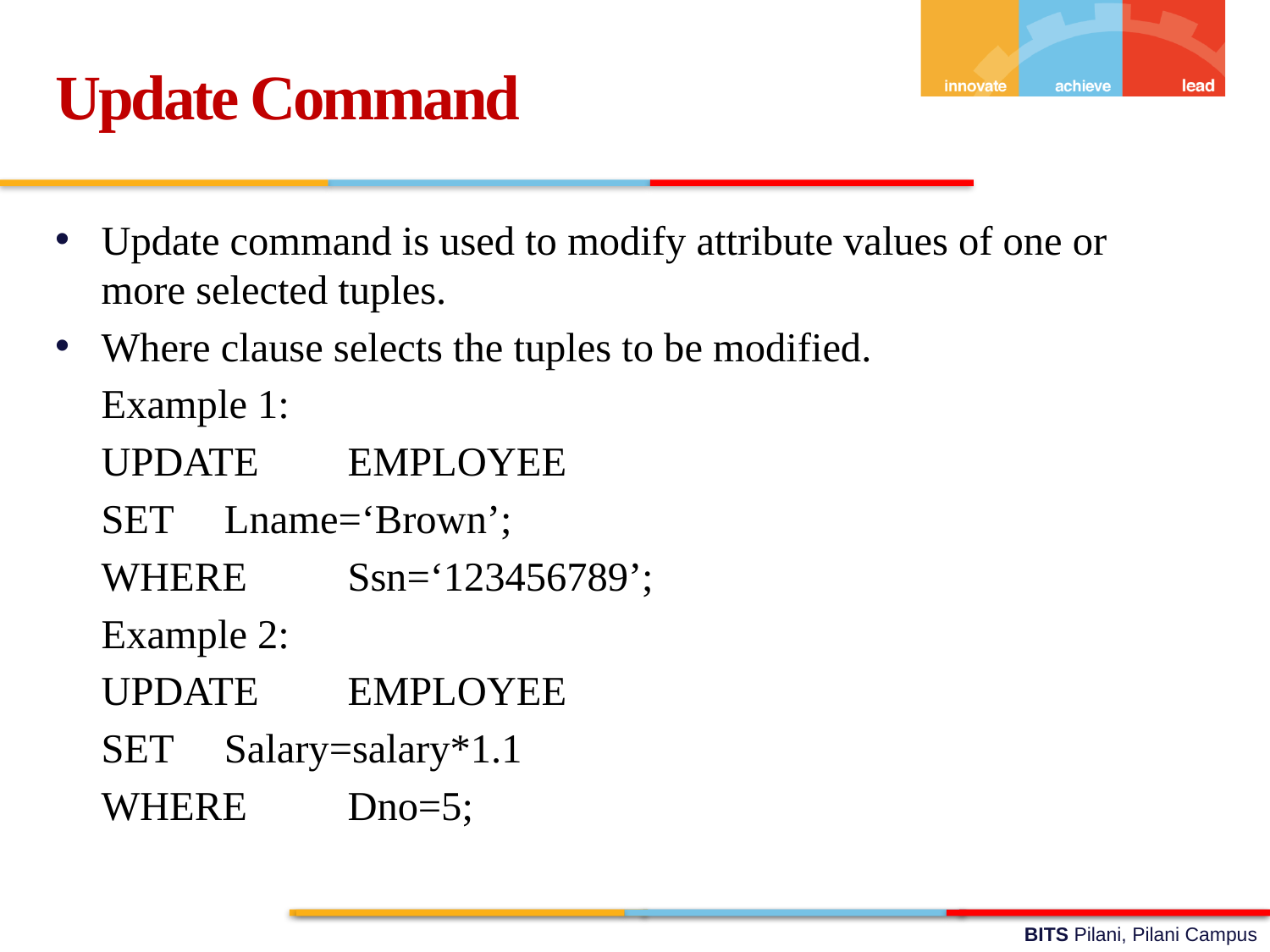

Update Command
Update command is used to modify attribute values of one or more selected tuples.
Where clause selects the tuples to be modified.
	Example 1:
		UPDATE  	EMPLOYEE
		SET		Lname=‘Brown’;
		WHERE	Ssn=‘123456789’;
	Example 2:
		UPDATE  	EMPLOYEE
		SET		Salary=salary*1.1
		WHERE	Dno=5;